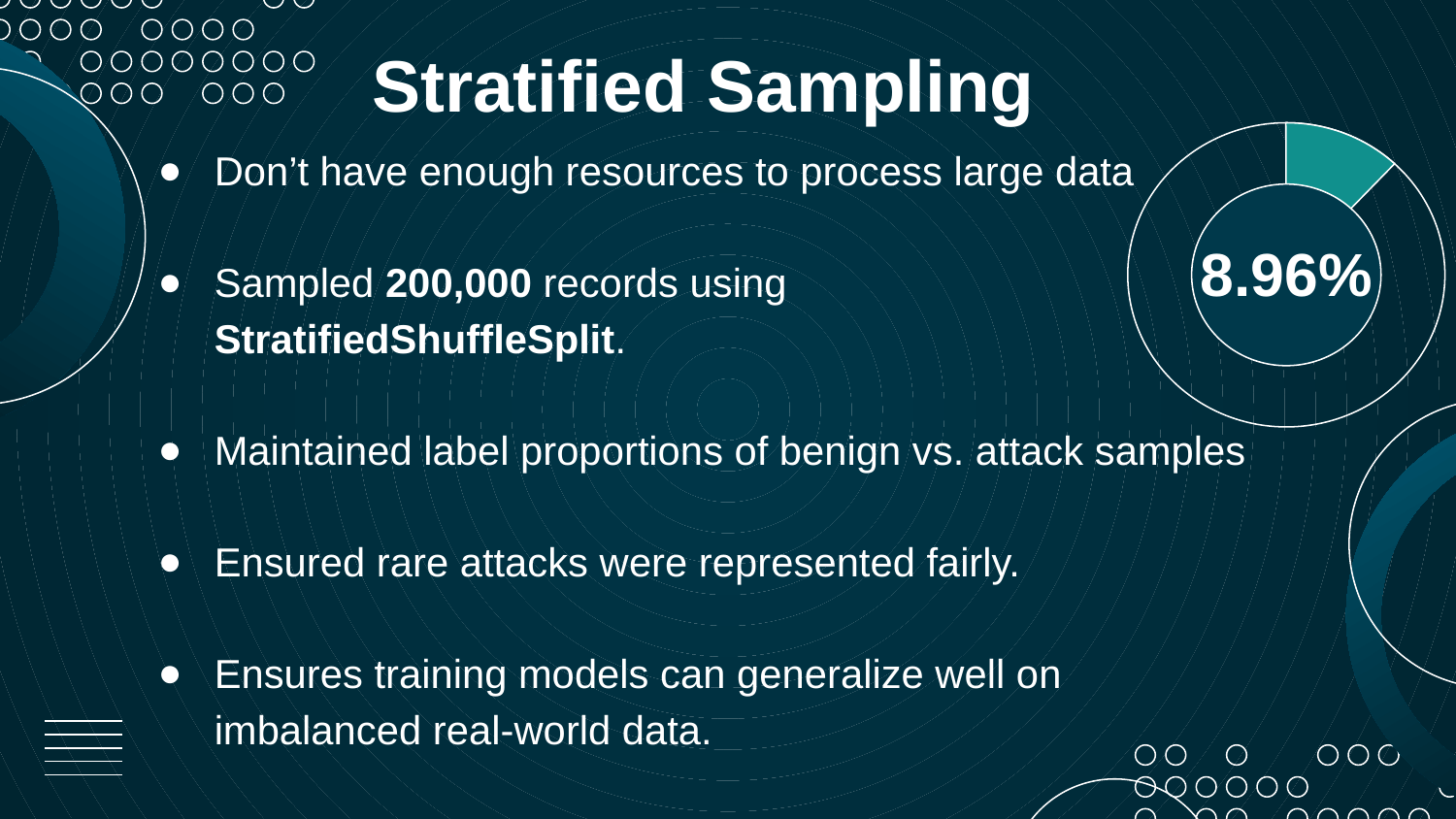

# Stratified Sampling

Don’t have enough resources to process large data
Sampled 200,000 records using            StratifiedShuffleSplit.
Maintained label proportions of benign vs. attack samples
Ensured rare attacks were represented fairly.
Ensures training models can generalize well on imbalanced real-world data.

8.96%